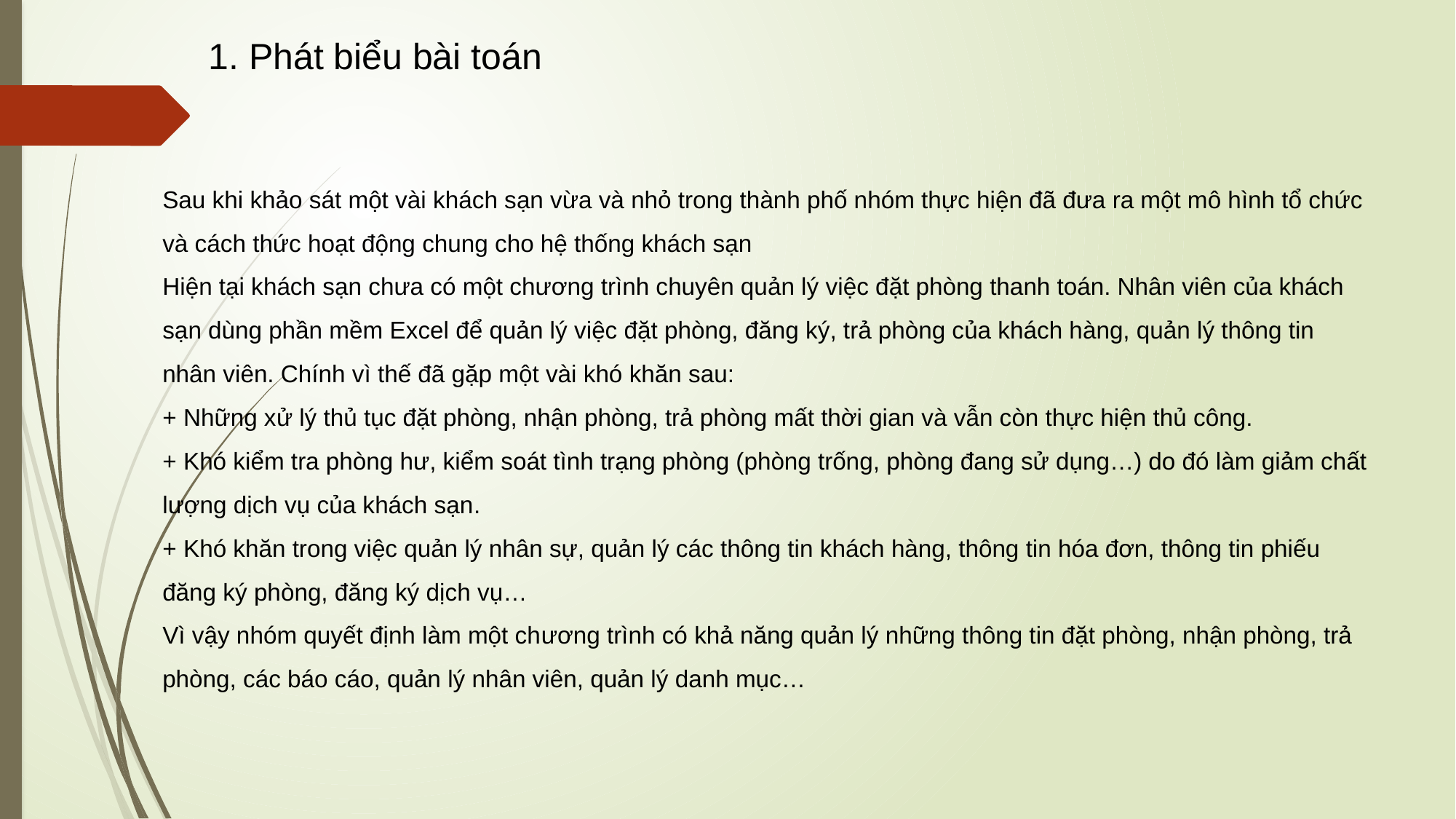

1. Phát biểu bài toán
Sau khi khảo sát một vài khách sạn vừa và nhỏ trong thành phố nhóm thực hiện đã đưa ra một mô hình tổ chức và cách thức hoạt động chung cho hệ thống khách sạn
Hiện tại khách sạn chưa có một chương trình chuyên quản lý việc đặt phòng thanh toán. Nhân viên của khách sạn dùng phần mềm Excel để quản lý việc đặt phòng, đăng ký, trả phòng của khách hàng, quản lý thông tin nhân viên. Chính vì thế đã gặp một vài khó khăn sau:
+ Những xử lý thủ tục đặt phòng, nhận phòng, trả phòng mất thời gian và vẫn còn thực hiện thủ công.
+ Khó kiểm tra phòng hư, kiểm soát tình trạng phòng (phòng trống, phòng đang sử dụng…) do đó làm giảm chất lượng dịch vụ của khách sạn.
+ Khó khăn trong việc quản lý nhân sự, quản lý các thông tin khách hàng, thông tin hóa đơn, thông tin phiếu đăng ký phòng, đăng ký dịch vụ…
Vì vậy nhóm quyết định làm một chương trình có khả năng quản lý những thông tin đặt phòng, nhận phòng, trả phòng, các báo cáo, quản lý nhân viên, quản lý danh mục…